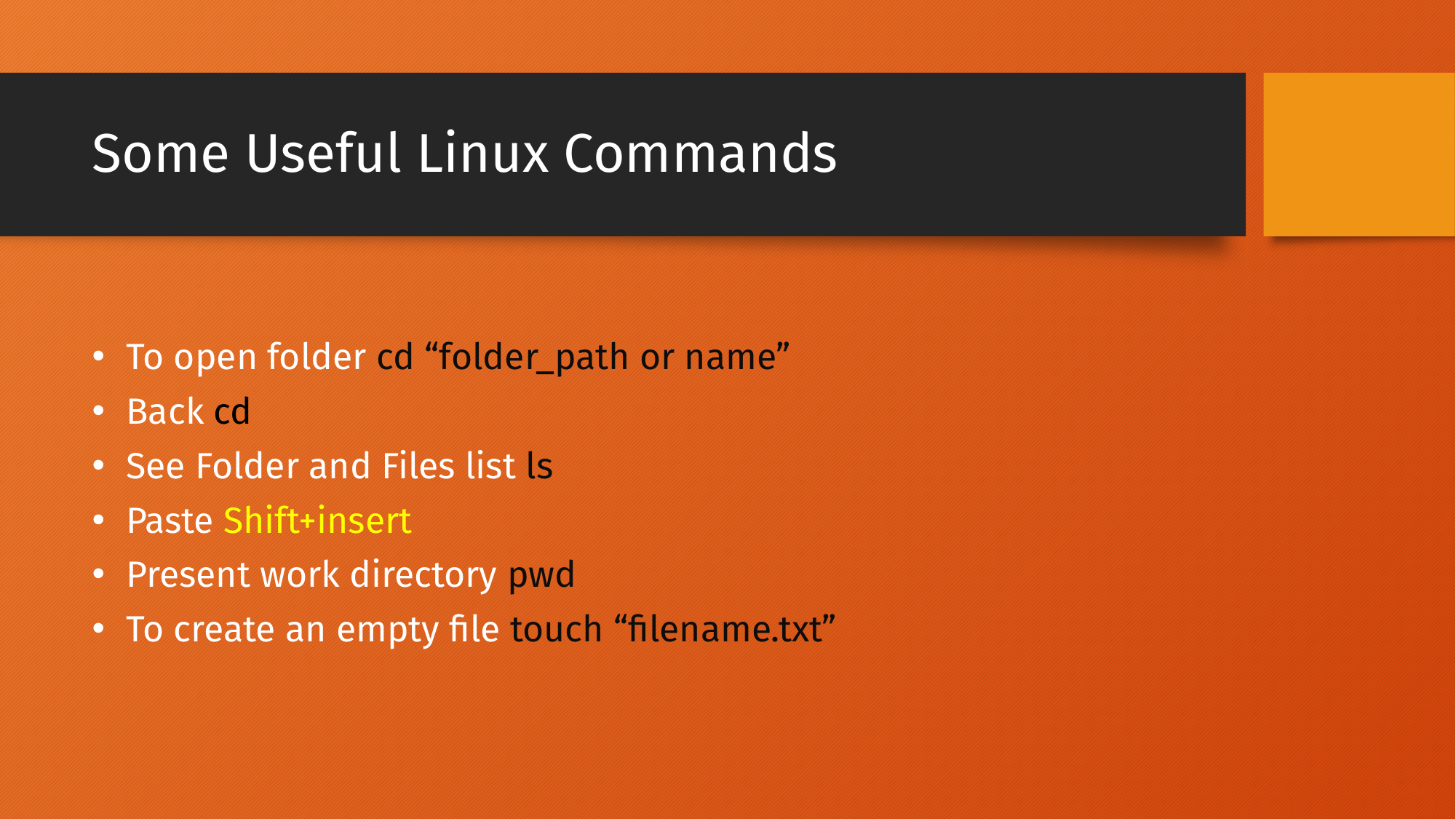

# Some Useful Linux Commands
To open folder cd “folder_path or name”
Back cd
See Folder and Files list ls
Paste Shift+insert
Present work directory pwd
To create an empty file touch “filename.txt”